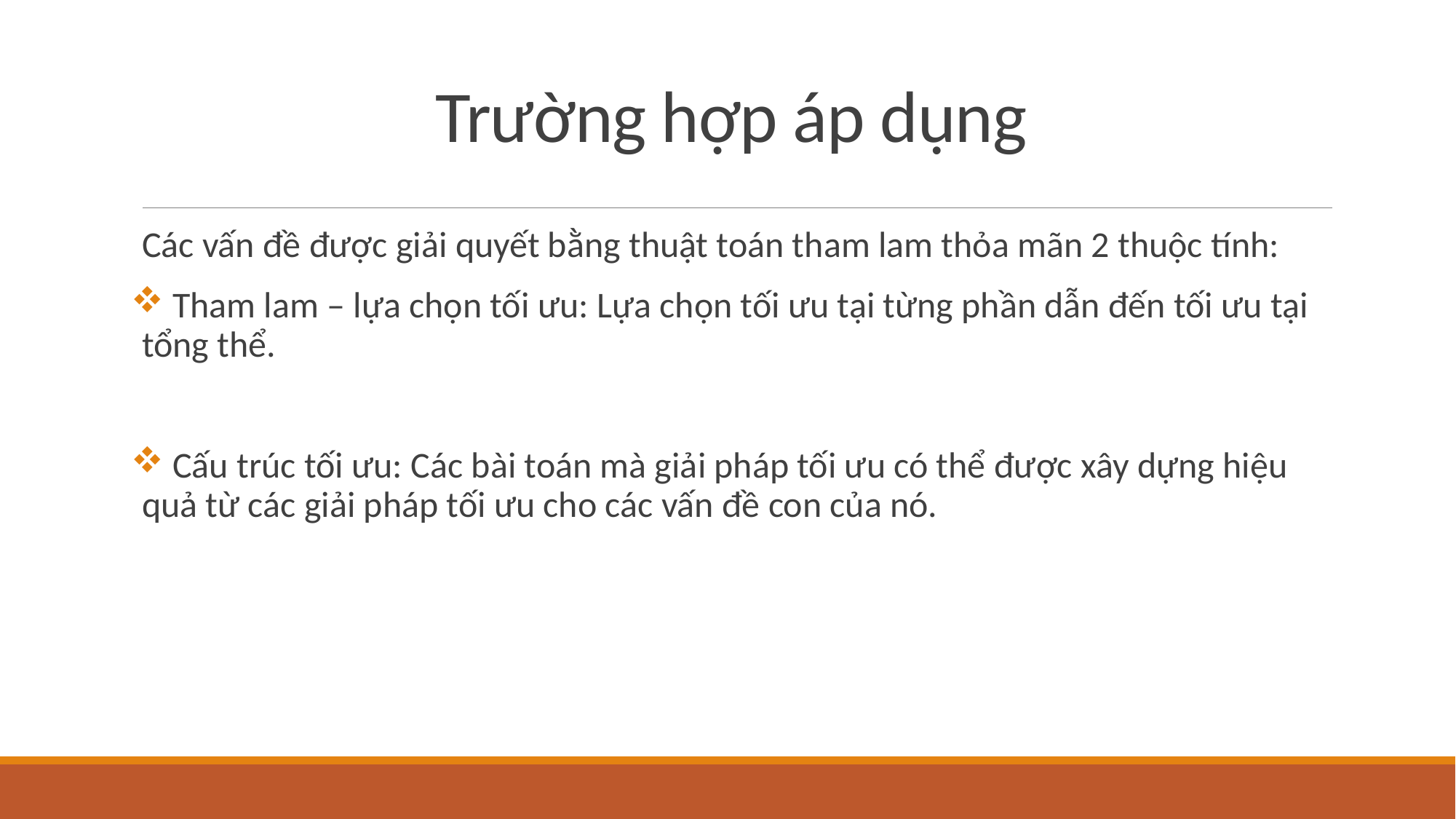

# Trường hợp áp dụng
Các vấn đề được giải quyết bằng thuật toán tham lam thỏa mãn 2 thuộc tính:
 Tham lam – lựa chọn tối ưu: Lựa chọn tối ưu tại từng phần dẫn đến tối ưu tại tổng thể.

 Cấu trúc tối ưu: Các bài toán mà giải pháp tối ưu có thể được xây dựng hiệu quả từ các giải pháp tối ưu cho các vấn đề con của nó.